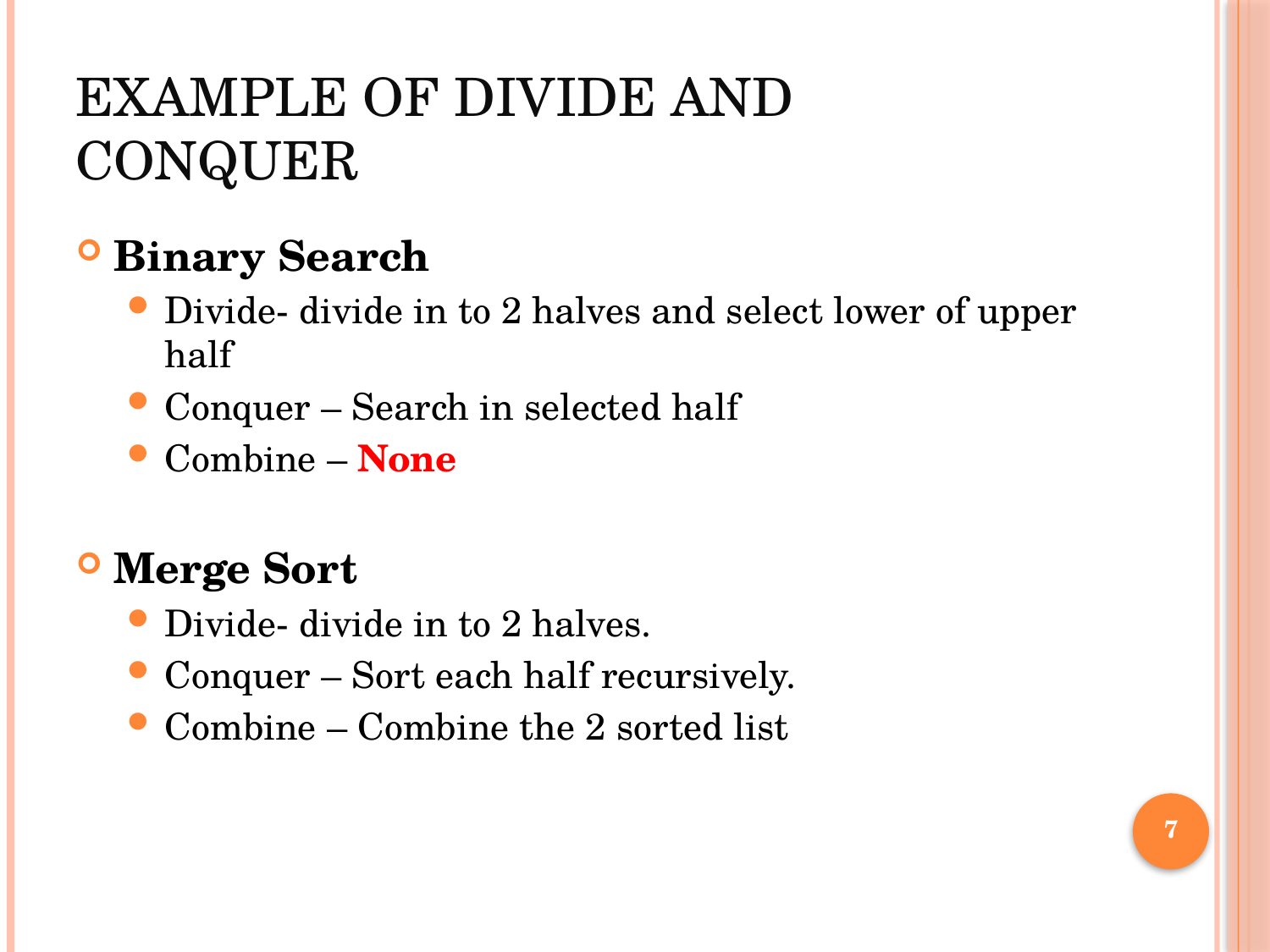

# Example of Divide and Conquer
Binary Search
Divide- divide in to 2 halves and select lower of upper half
Conquer – Search in selected half
Combine – None

Merge Sort
Divide- divide in to 2 halves.
Conquer – Sort each half recursively.
Combine – Combine the 2 sorted list

7